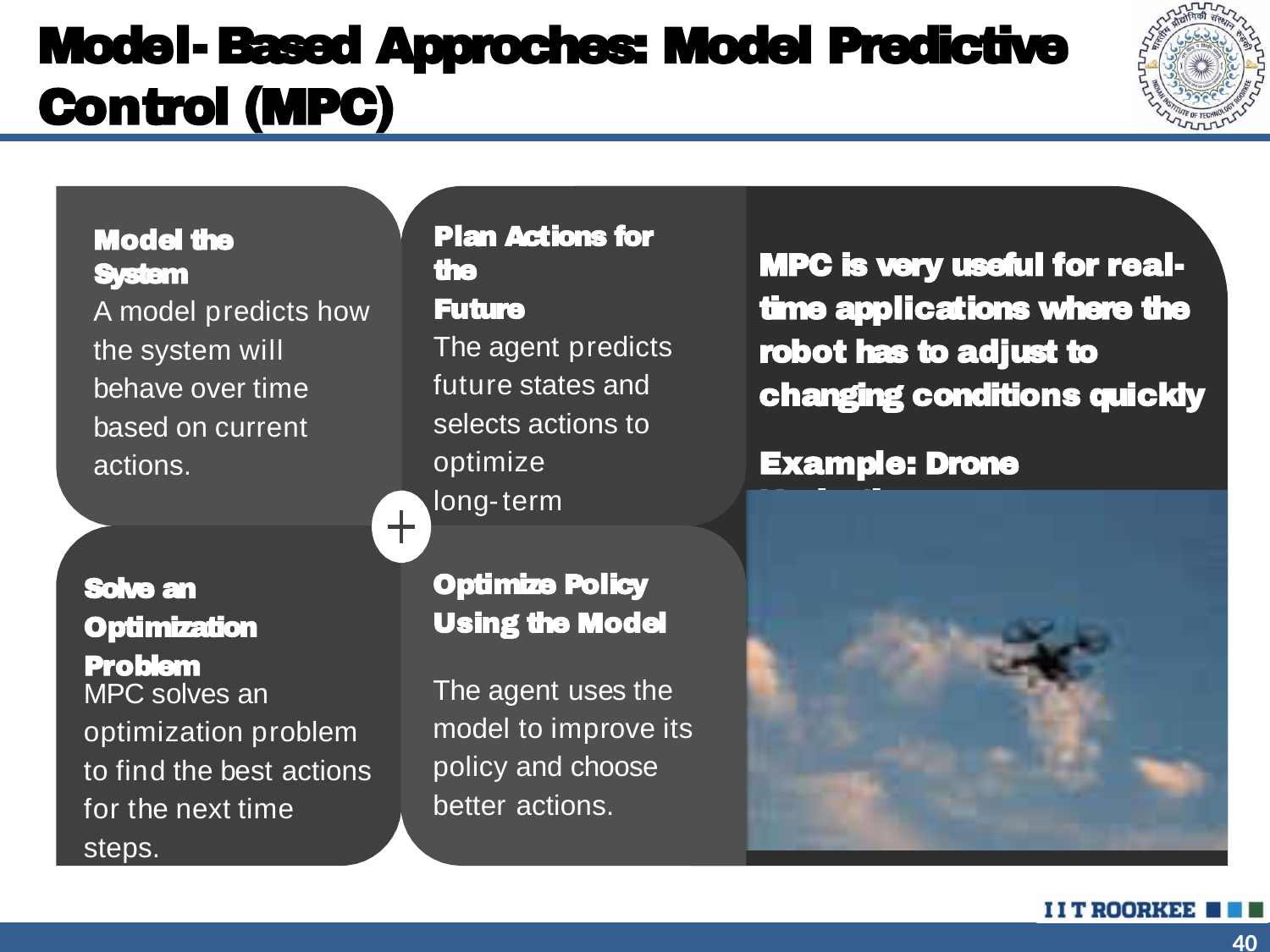

# Model-Based Approches: Model Predictive
Control (MPC)

Plan Actions for the
Future
Model the System
MPC is very useful for real- time applications where the robot has to adjust to changing conditions quickly
A model predicts how the system will behave over time based on current actions.
The agent predicts future states and selects actions to optimize
long-term
performance.
Example: Drone Navigation

Optimize Policy Using the Model
Solve an Optimization Problem
The agent uses the model to improve its policy and choose better actions.
MPC solves an optimization problem to find the best actions for the next time steps.
40